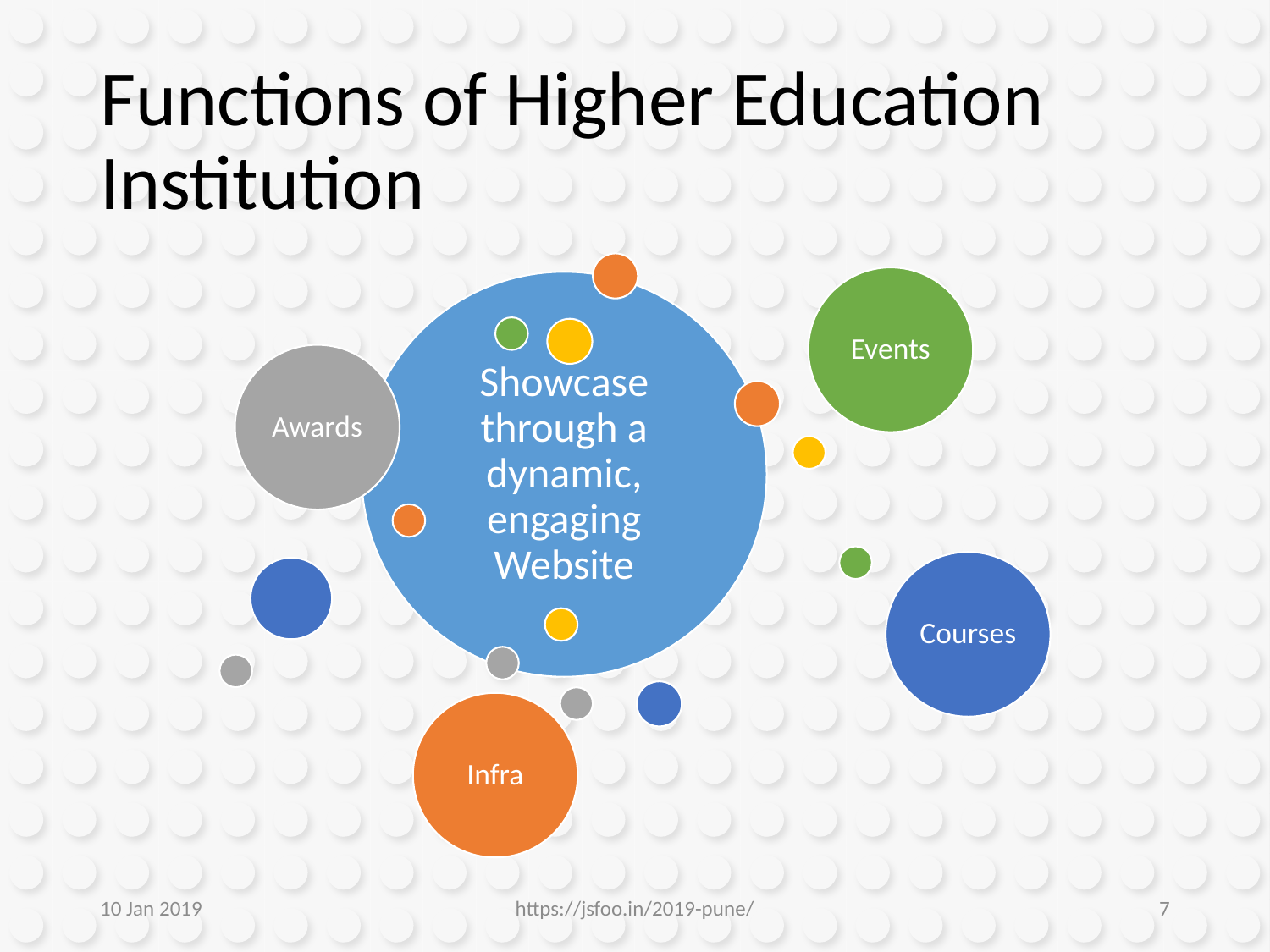

# Functions of Higher Education Institution
Showcase through a dynamic, engaging Website
Awards
Events
Courses
Infra
10 Jan 2019
https://jsfoo.in/2019-pune/
7